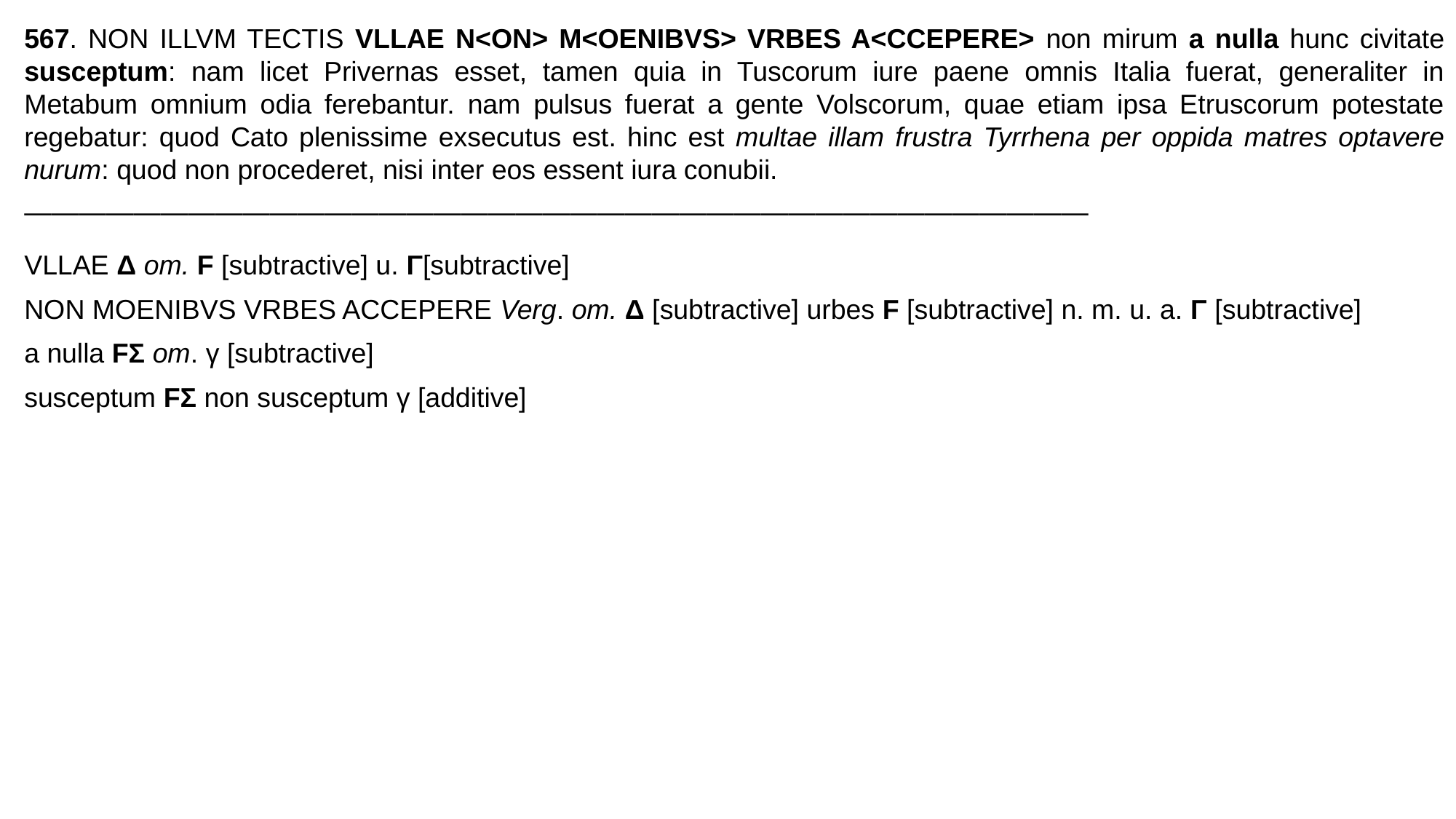

567. non illvm tectis vllae n<on> m<oenibvs> vrbes a<ccepere> non mirum a nulla hunc civitate susceptum: nam licet Privernas esset, tamen quia in Tuscorum iure paene omnis Italia fuerat, generaliter in Metabum omnium odia ferebantur. nam pulsus fuerat a gente Volscorum, quae etiam ipsa Etruscorum potestate regebatur: quod Cato plenissime exsecutus est. hinc est multae illam frustra Tyrrhena per oppida matres optavere nurum: quod non procederet, nisi inter eos essent iura conubii.
———————————————————————————————————————
vllae Δ om. F [subtractive] u. Γ[subtractive]
non moenibvs vrbes accepere Verg. om. Δ [subtractive] urbes F [subtractive] n. m. u. a. Γ [subtractive]
a nulla FΣ om. γ [subtractive]
susceptum FΣ non susceptum γ [additive]